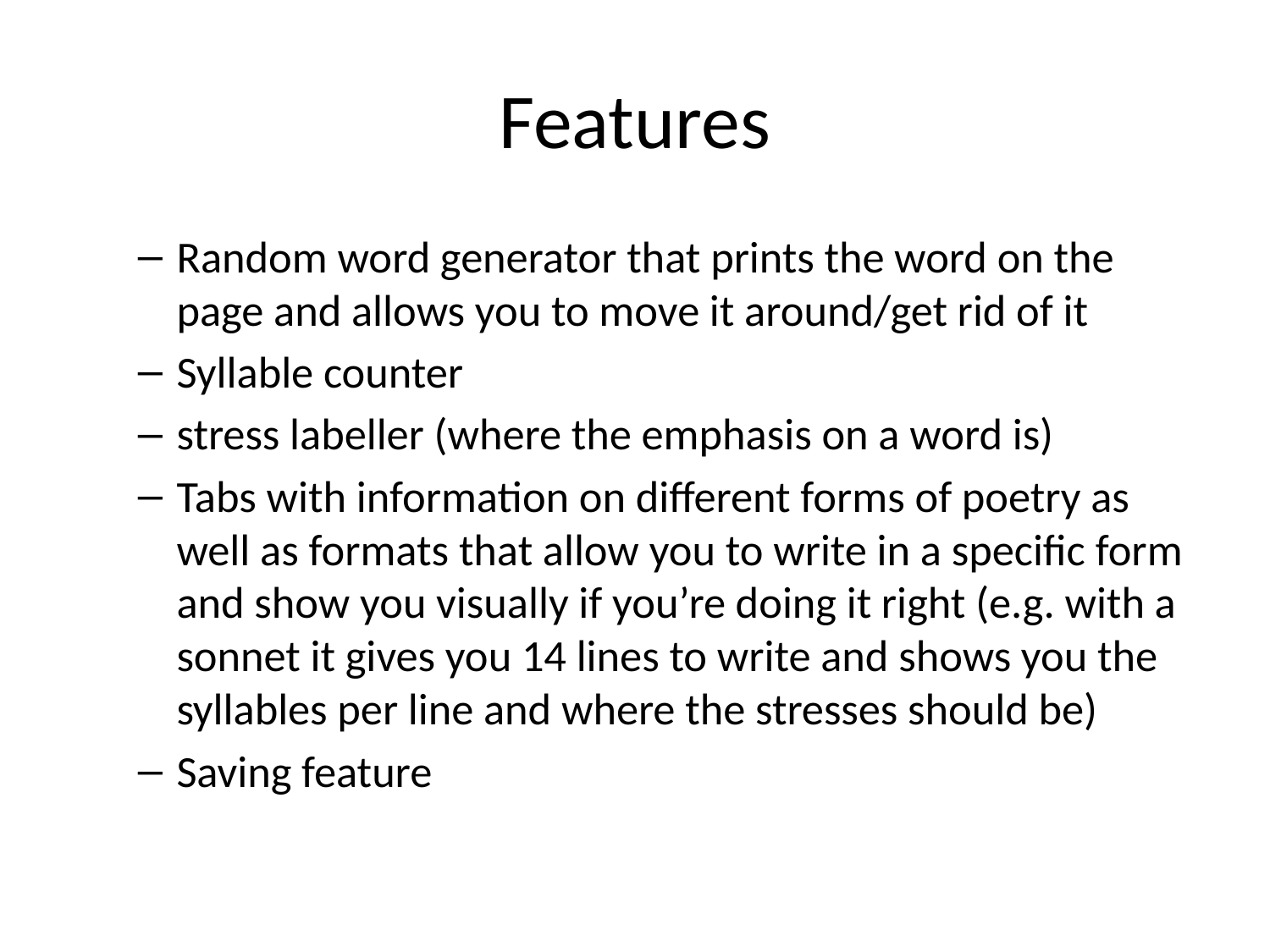

# Features
Random word generator that prints the word on the page and allows you to move it around/get rid of it
Syllable counter
stress labeller (where the emphasis on a word is)
Tabs with information on different forms of poetry as well as formats that allow you to write in a specific form and show you visually if you’re doing it right (e.g. with a sonnet it gives you 14 lines to write and shows you the syllables per line and where the stresses should be)
Saving feature